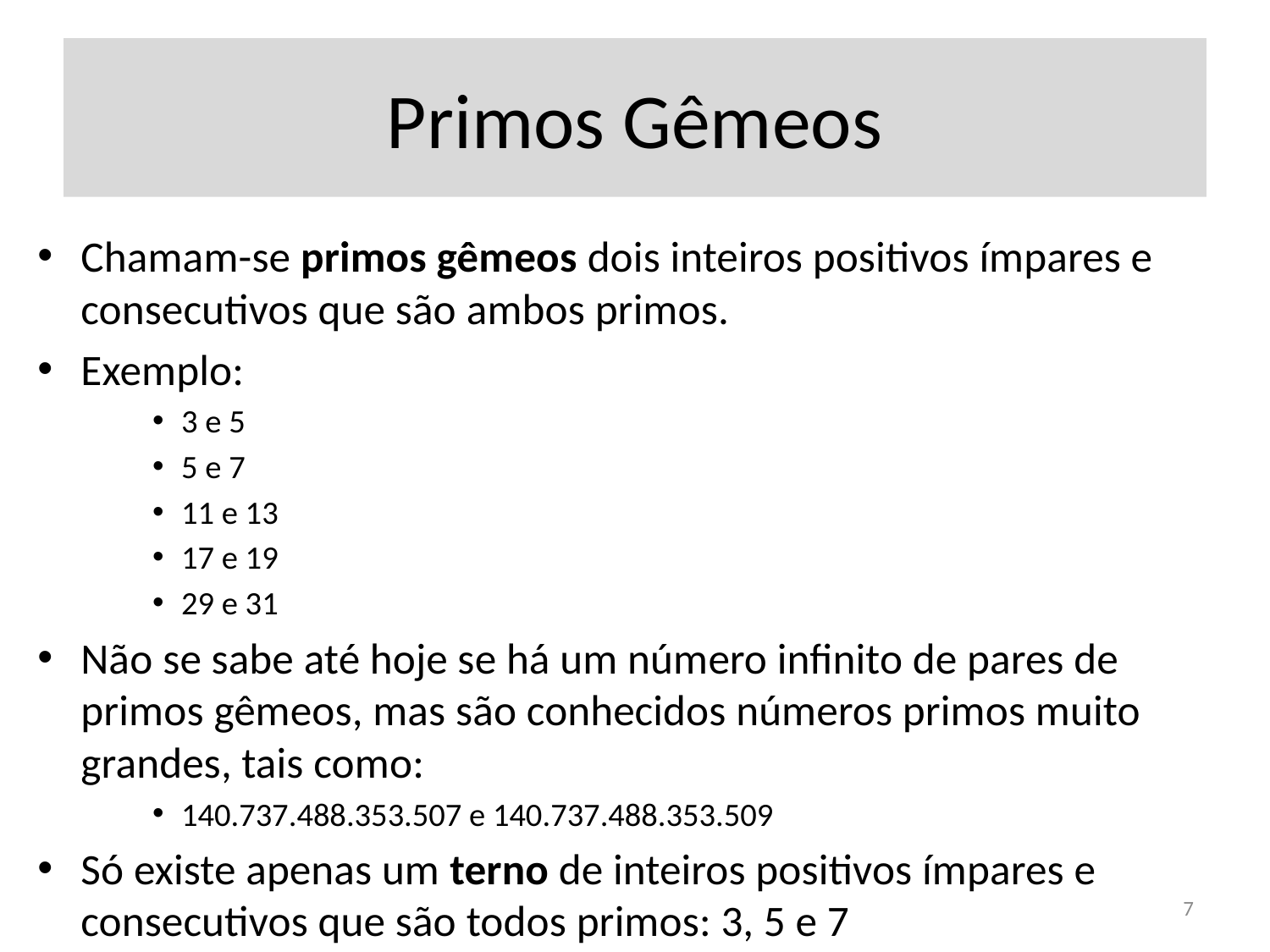

# Primos Gêmeos
Chamam-se primos gêmeos dois inteiros positivos ímpares e consecutivos que são ambos primos.
Exemplo:
3 e 5
5 e 7
11 e 13
17 e 19
29 e 31
Não se sabe até hoje se há um número infinito de pares de primos gêmeos, mas são conhecidos números primos muito grandes, tais como:
140.737.488.353.507 e 140.737.488.353.509
Só existe apenas um terno de inteiros positivos ímpares e consecutivos que são todos primos: 3, 5 e 7

7